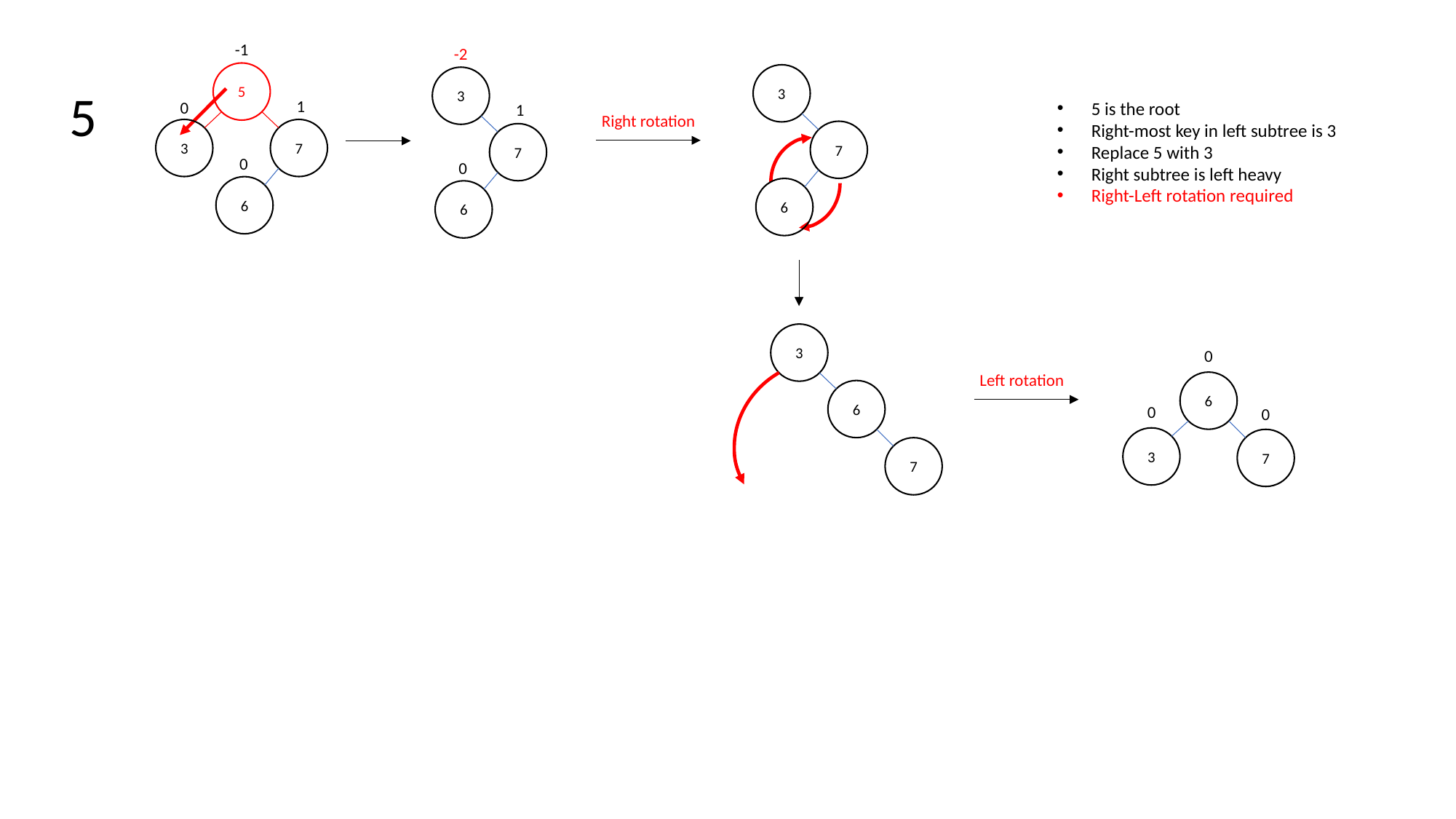

-1
5
3
7
6
1
0
0
-2
3
7
6
1
0
3
7
6

5
5 is the root
Right-most key in left subtree is 3
Replace 5 with 3
Right subtree is left heavy
Right-Left rotation required
Right rotation
3
0
6
0
0
3
7

Left rotation
6
7